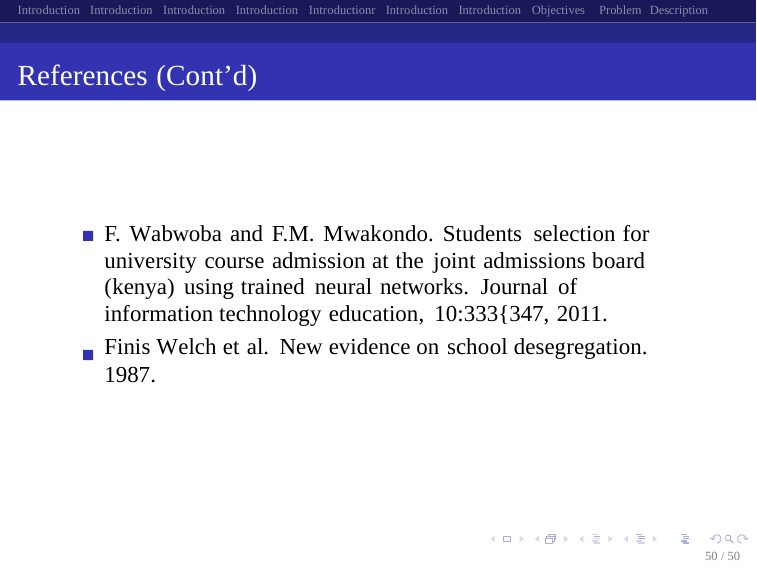

Introduction   Introduction   Introduction   Introduction   Introductionr   Introduction   Introduction   Objectives    Problem  Description

References (Cont’d)
F. Wabwoba and F.M. Mwakondo. Students selection for
university course admission at the joint admissions board (kenya) using trained neural networks.  Journal of information technology education, 10:333{347, 2011.
Finis Welch et al. New evidence on school desegregation.
1987.

50 / 50